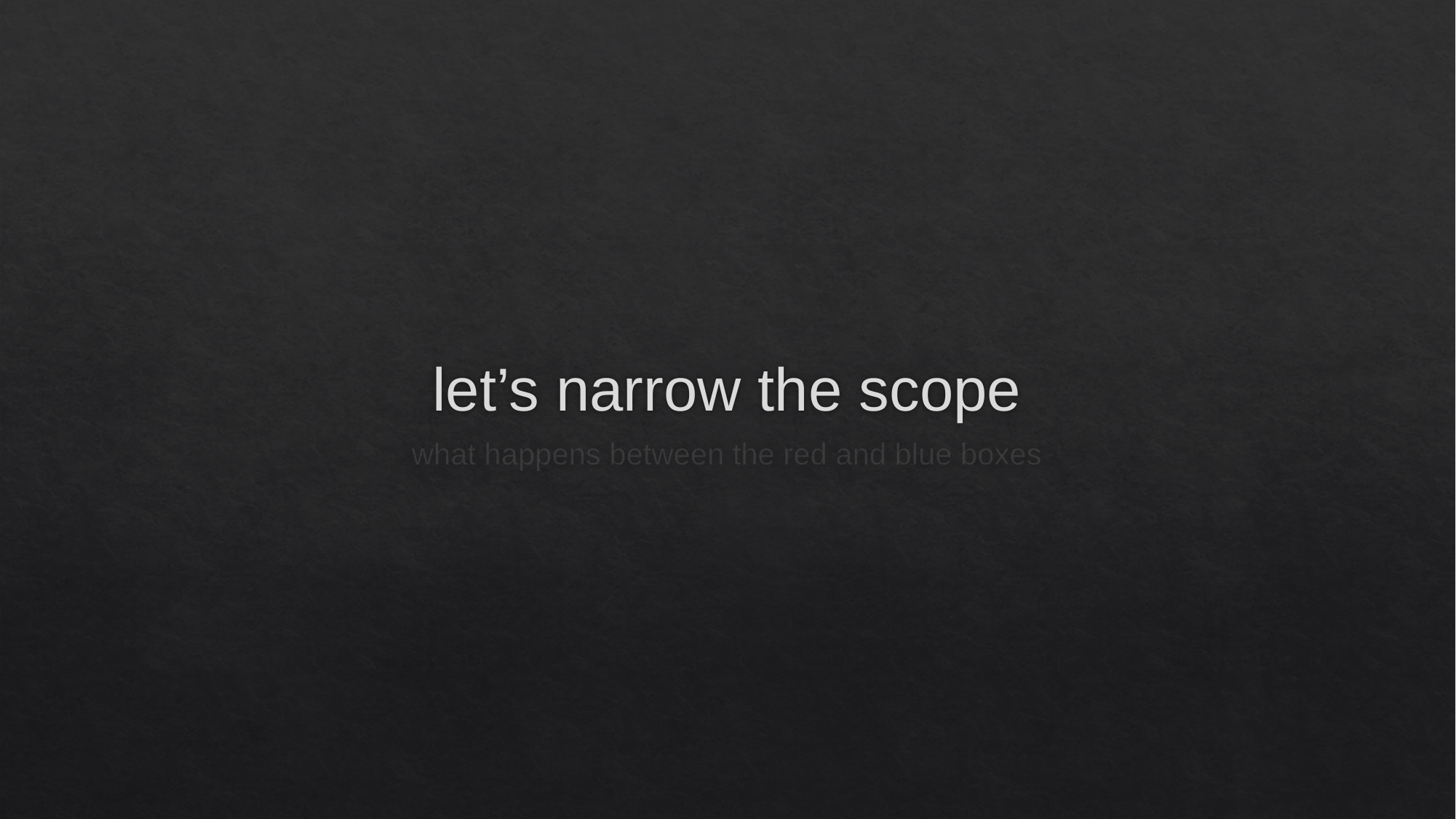

# let’s narrow the scope
what happens between the red and blue boxes